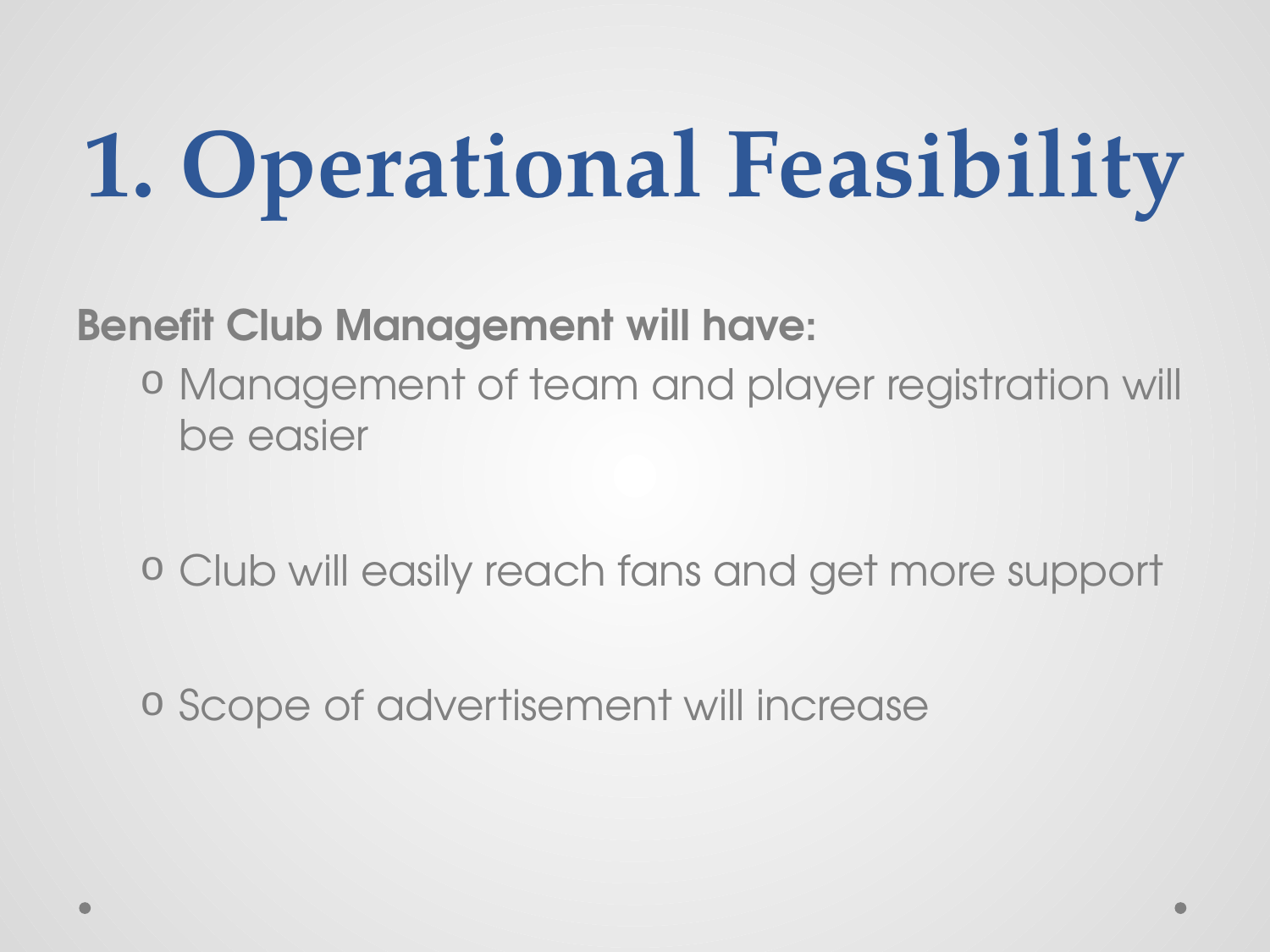

# 1. Operational Feasibility
Benefit Club Management will have:
Management of team and player registration will be easier

Club will easily reach fans and get more support

Scope of advertisement will increase